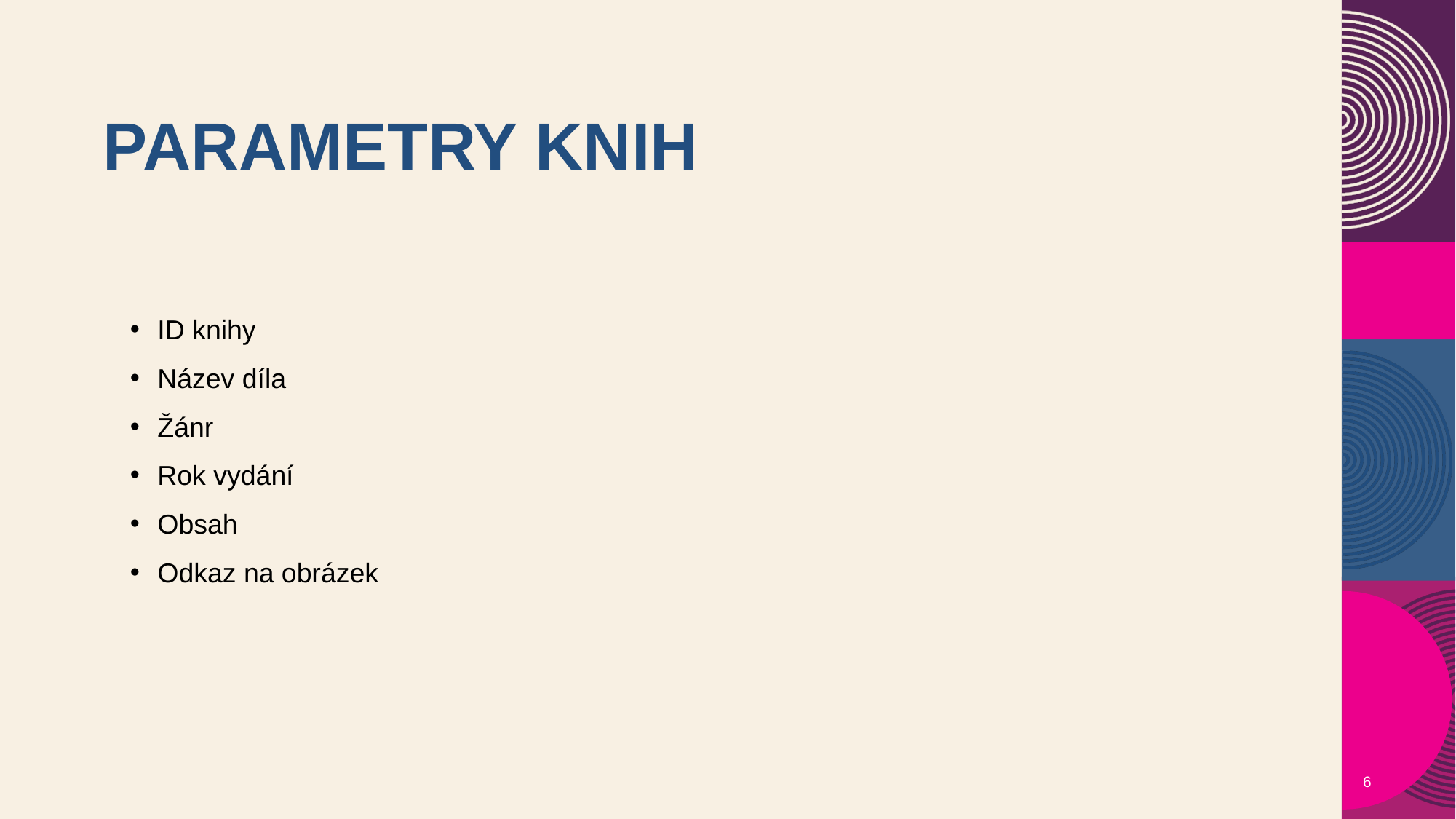

# Parametry knih
ID knihy
Název díla
Žánr
Rok vydání
Obsah
Odkaz na obrázek
6